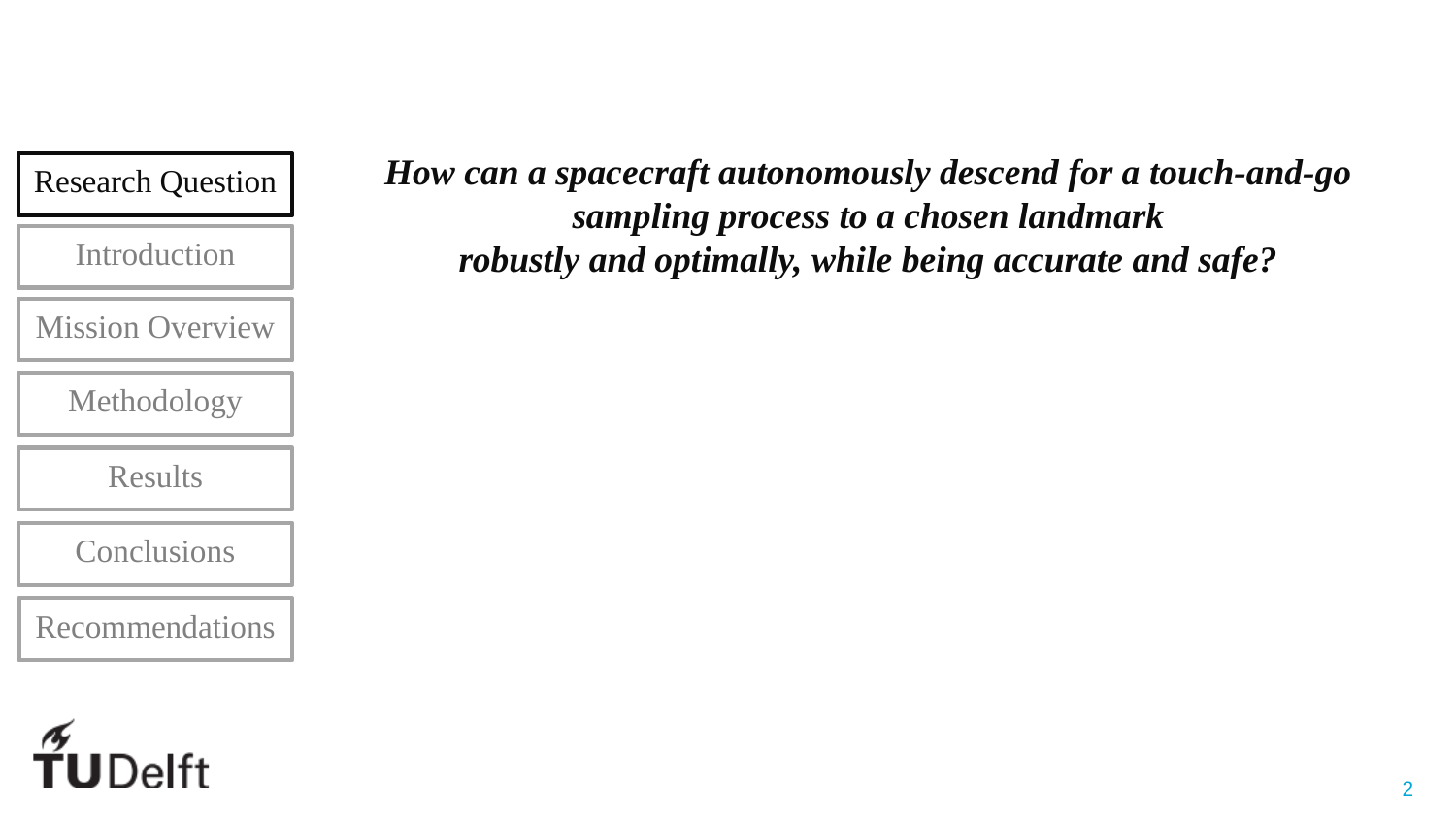

# How can a spacecraft autonomously descend for a touch-and-go sampling process to a chosen landmark robustly and optimally, while being accurate and safe?
Research Question
Introduction
Mission Overview
Methodology
Results
Conclusions
Recommendations